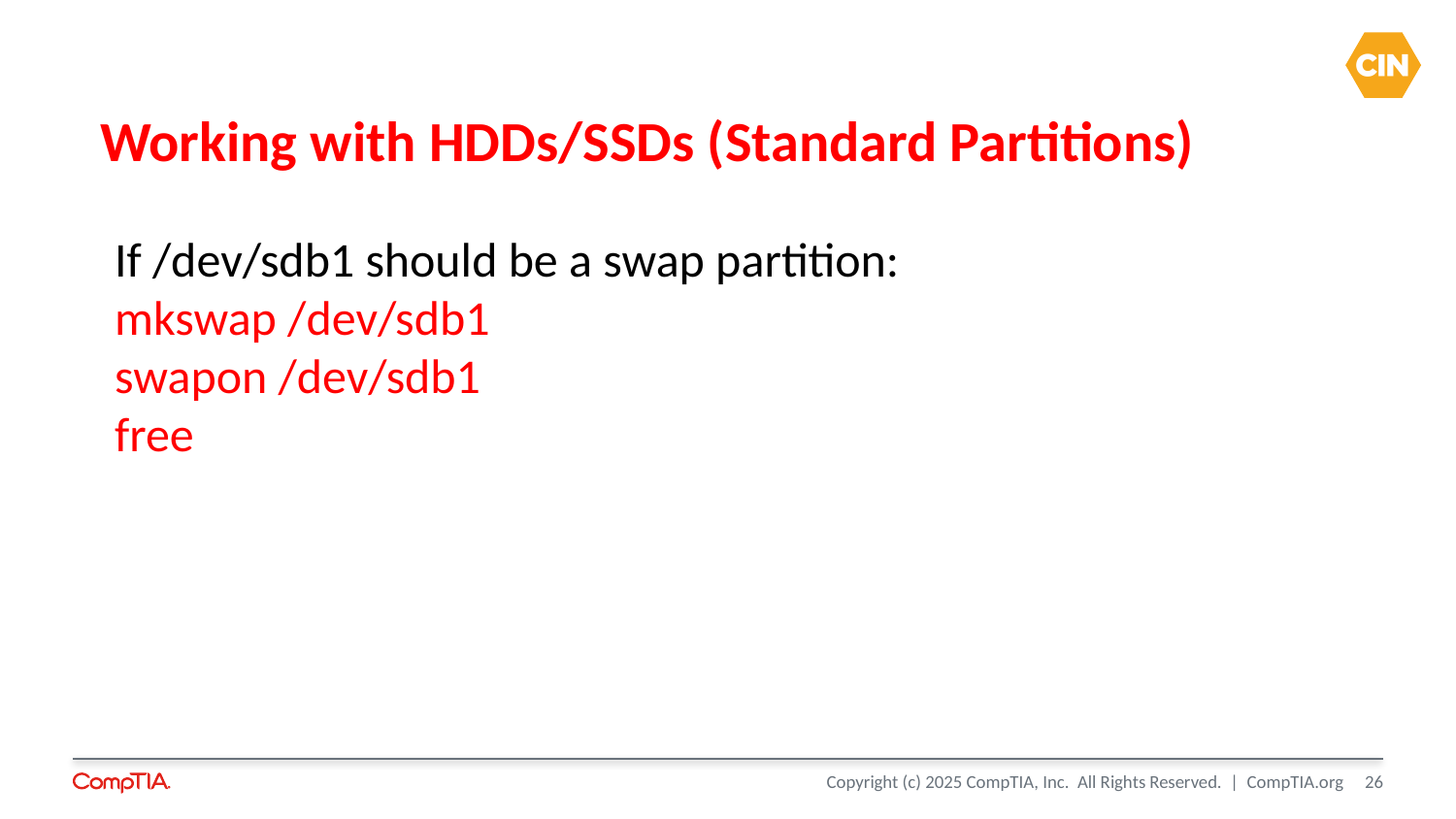

# Working with HDDs/SSDs (Standard Partitions)
If /dev/sdb1 should be a swap partition:
mkswap /dev/sdb1
swapon /dev/sdb1
free
26